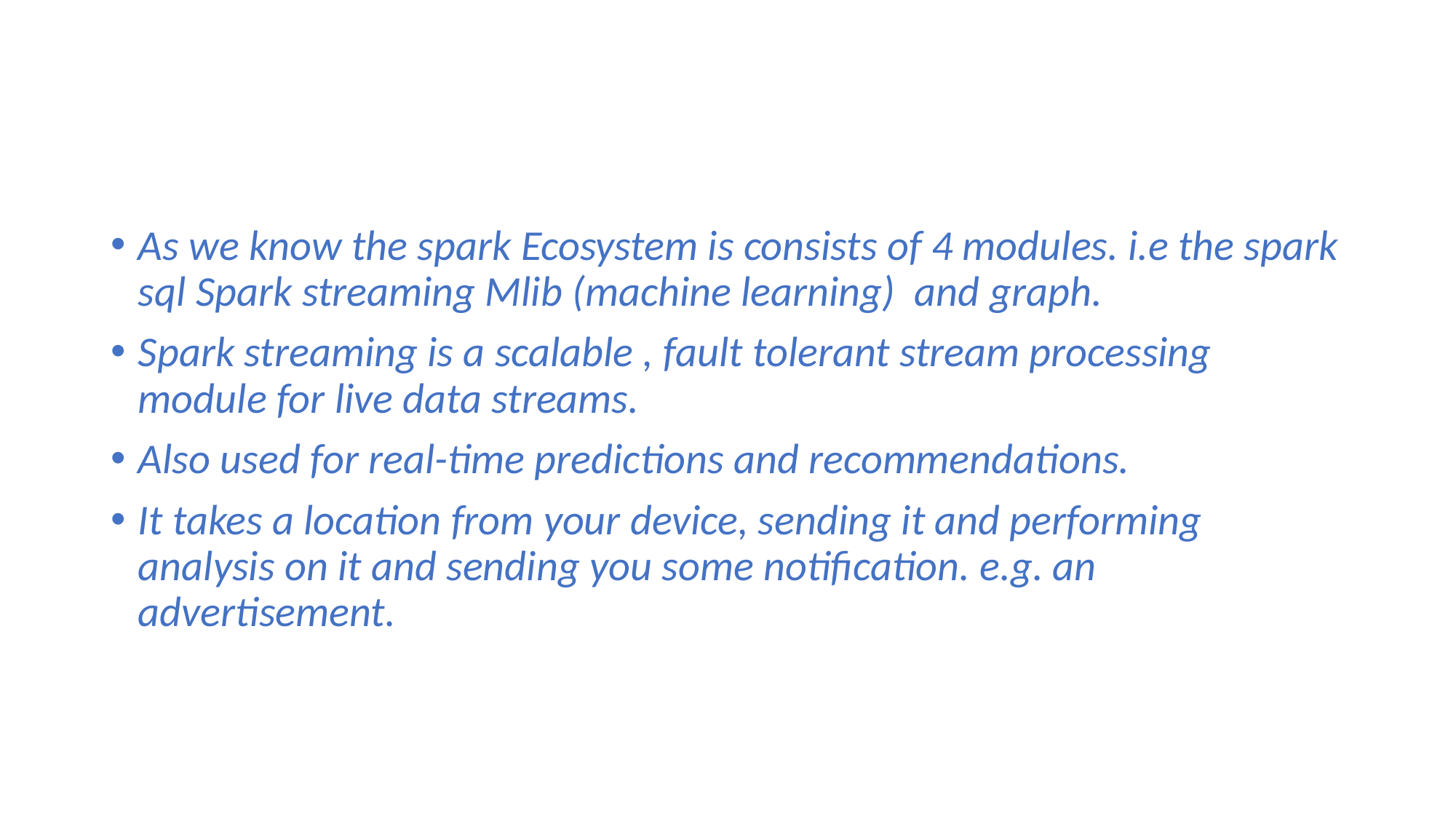

#
As we know the spark Ecosystem is consists of 4 modules. i.e the spark sql Spark streaming Mlib (machine learning)  and graph.
Spark streaming is a scalable , fault tolerant stream processing module for live data streams.
Also used for real-time predictions and recommendations.
It takes a location from your device, sending it and performing analysis on it and sending you some notification. e.g. an advertisement.